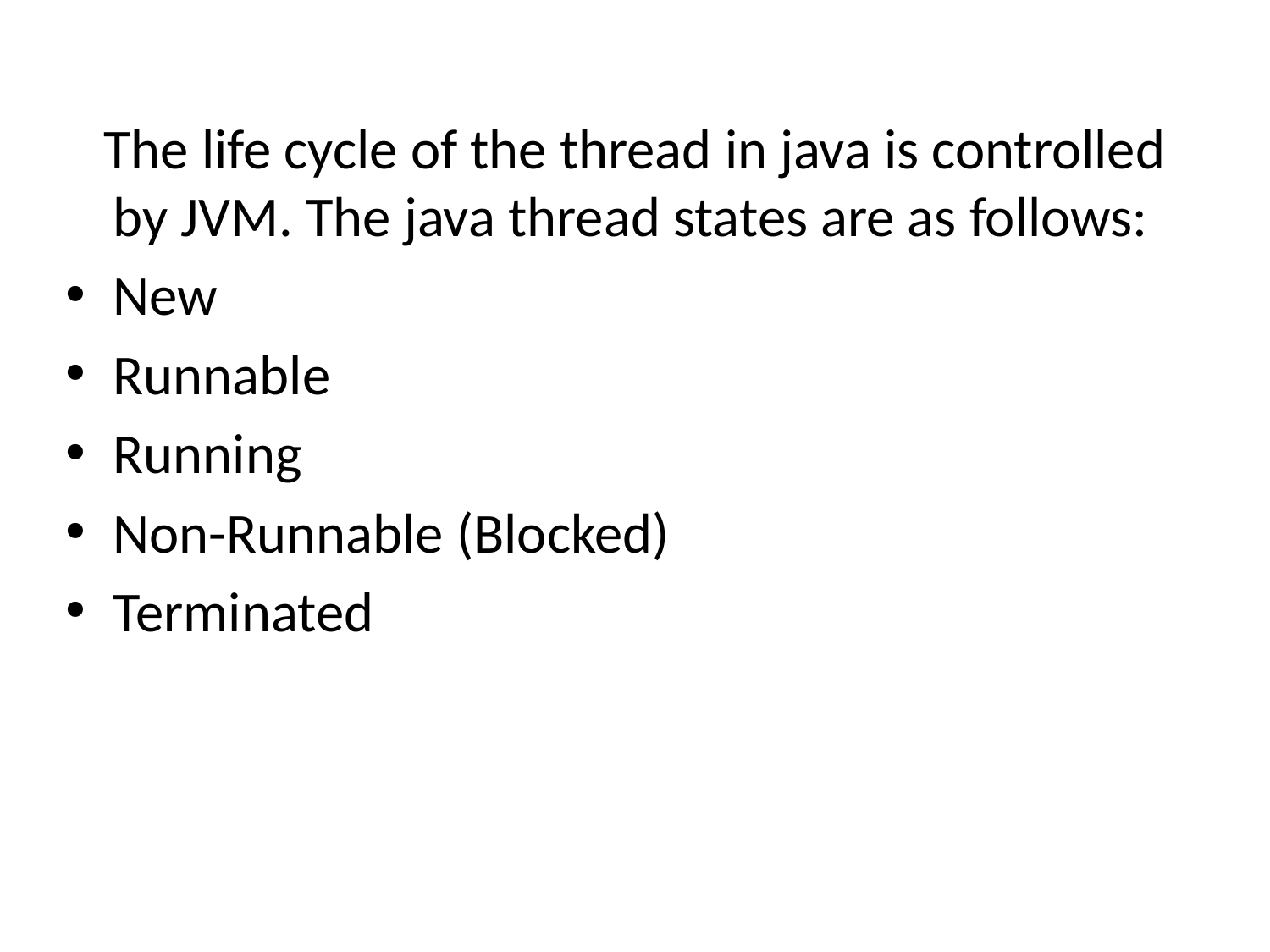

The life cycle of the thread in java is controlled by JVM. The java thread states are as follows:
New
Runnable
Running
Non-Runnable (Blocked)
Terminated